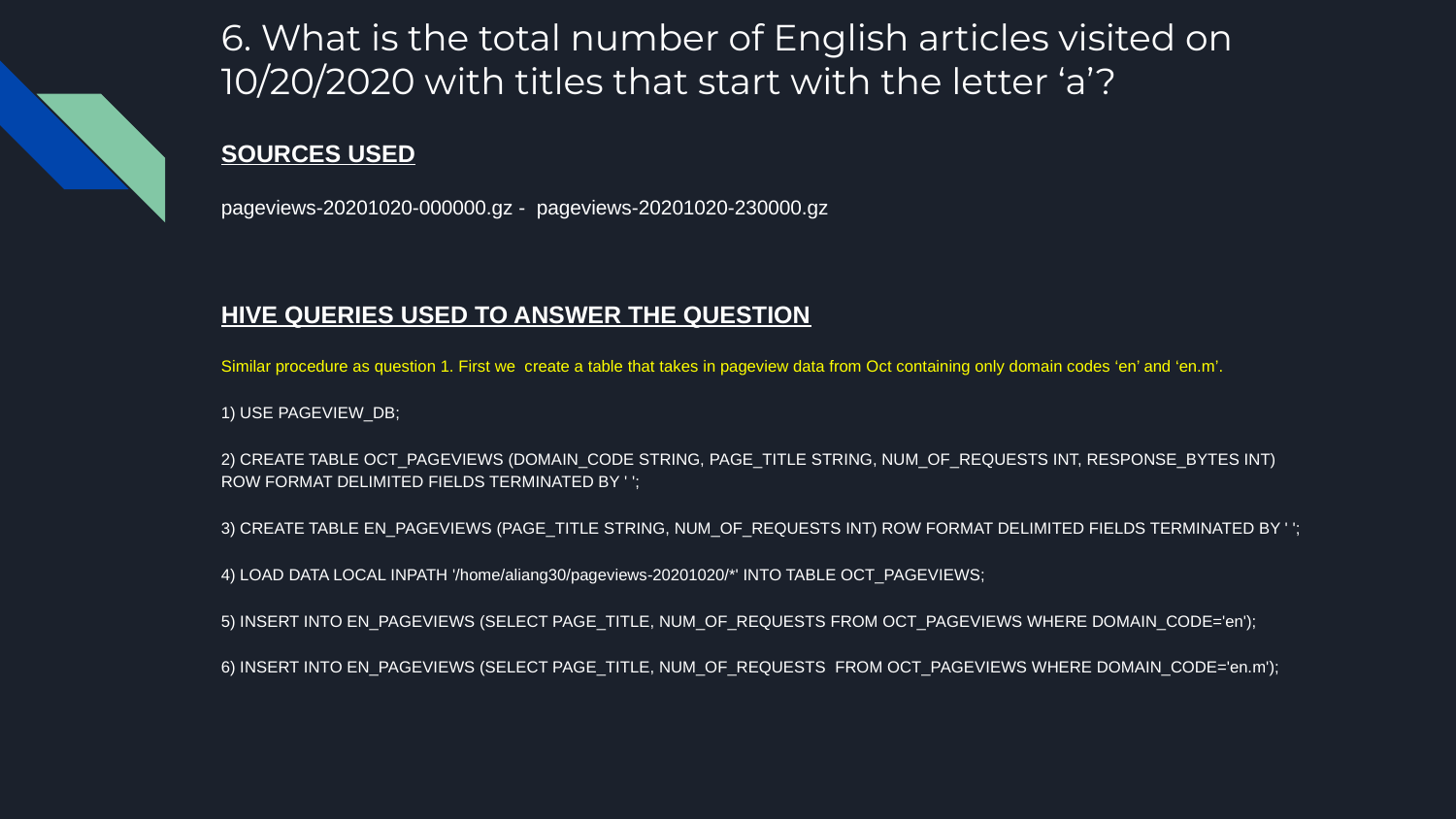

# 6. What is the total number of English articles visited on 10/20/2020 with titles that start with the letter ‘a’?

SOURCES USED
pageviews-20201020-000000.gz -  pageviews-20201020-230000.gz

HIVE QUERIES USED TO ANSWER THE QUESTION
Similar procedure as question 1. First we  create a table that takes in pageview data from Oct containing only domain codes ‘en’ and ‘en.m’.
1) USE PAGEVIEW_DB;
2) CREATE TABLE OCT_PAGEVIEWS (DOMAIN_CODE STRING, PAGE_TITLE STRING, NUM_OF_REQUESTS INT, RESPONSE_BYTES INT) ROW FORMAT DELIMITED FIELDS TERMINATED BY ' ';
3) CREATE TABLE EN_PAGEVIEWS (PAGE_TITLE STRING, NUM_OF_REQUESTS INT) ROW FORMAT DELIMITED FIELDS TERMINATED BY ' ';
4) LOAD DATA LOCAL INPATH '/home/aliang30/pageviews-20201020/*' INTO TABLE OCT_PAGEVIEWS;
5) INSERT INTO EN_PAGEVIEWS (SELECT PAGE_TITLE, NUM_OF_REQUESTS FROM OCT_PAGEVIEWS WHERE DOMAIN_CODE='en');
6) INSERT INTO EN_PAGEVIEWS (SELECT PAGE_TITLE, NUM_OF_REQUESTS  FROM OCT_PAGEVIEWS WHERE DOMAIN_CODE='en.m');